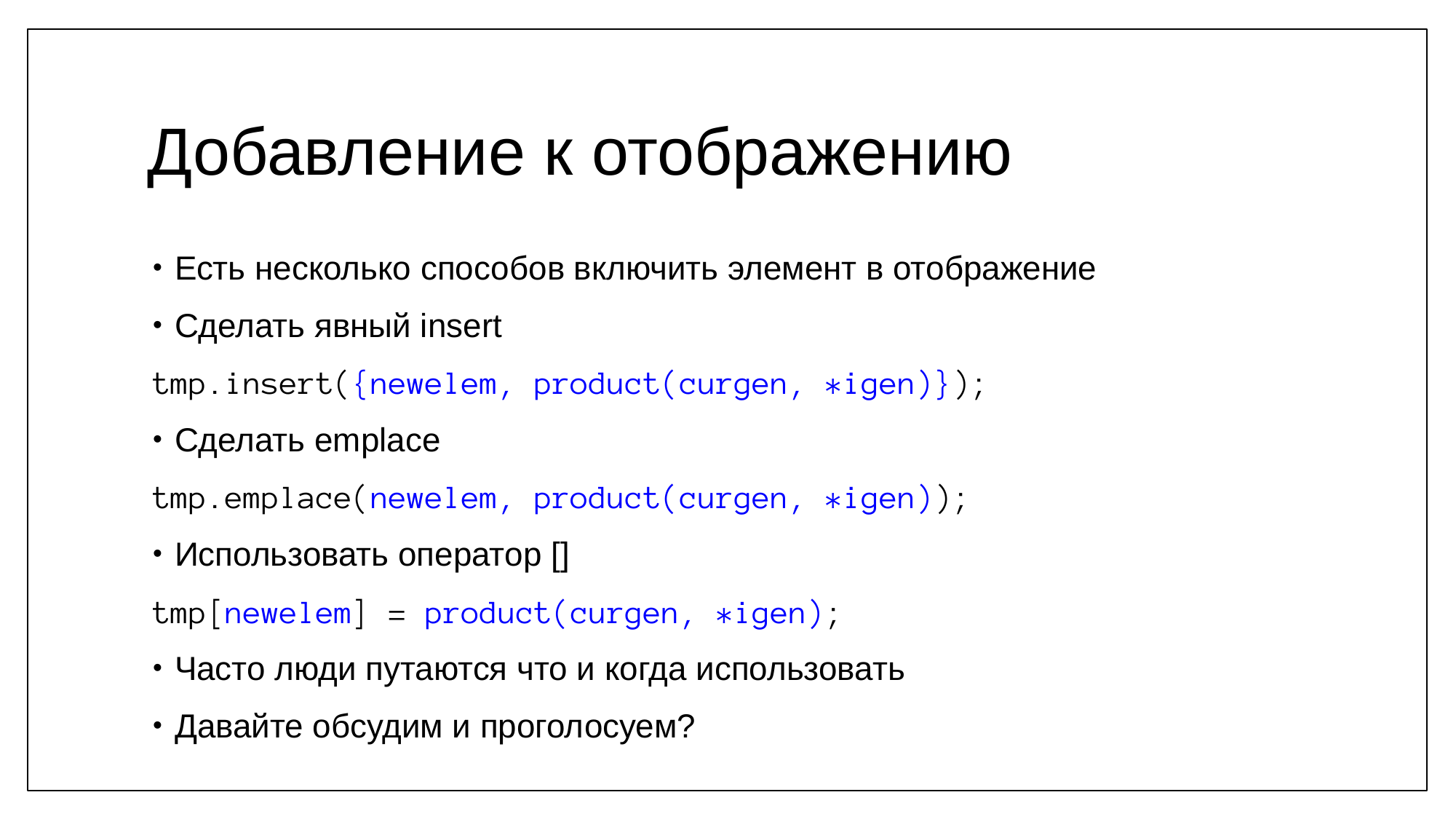

# Добавление к отображению
Есть несколько способов включить элемент в отображение
Сделать явный insert
tmp.insert({newelem, product(curgen, *igen)});
Сделать emplace
tmp.emplace(newelem, product(curgen, *igen));
Использовать оператор []
tmp[newelem] = product(curgen, *igen);
Часто люди путаются что и когда использовать
Давайте обсудим и проголосуем?